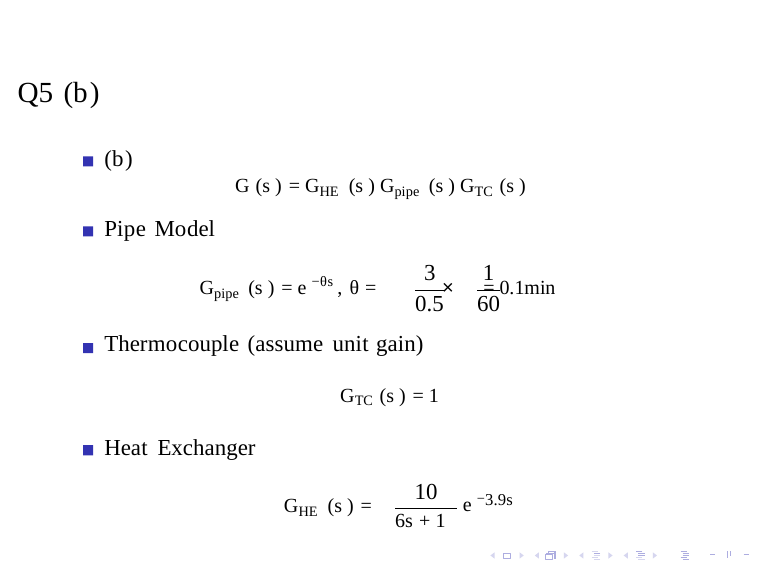

Q5 (b)
(b)

G (s ) = GHE  (s ) Gpipe  (s ) GTC (s )
Pipe Model

3        1
Gpipe  (s ) = e −θs , θ =        ×    = 0.1min

0.5     60
Thermocouple (assume unit gain)

GTC (s ) = 1
Heat Exchanger

10
3.9s
GHE  (s ) =
e −
6s + 1